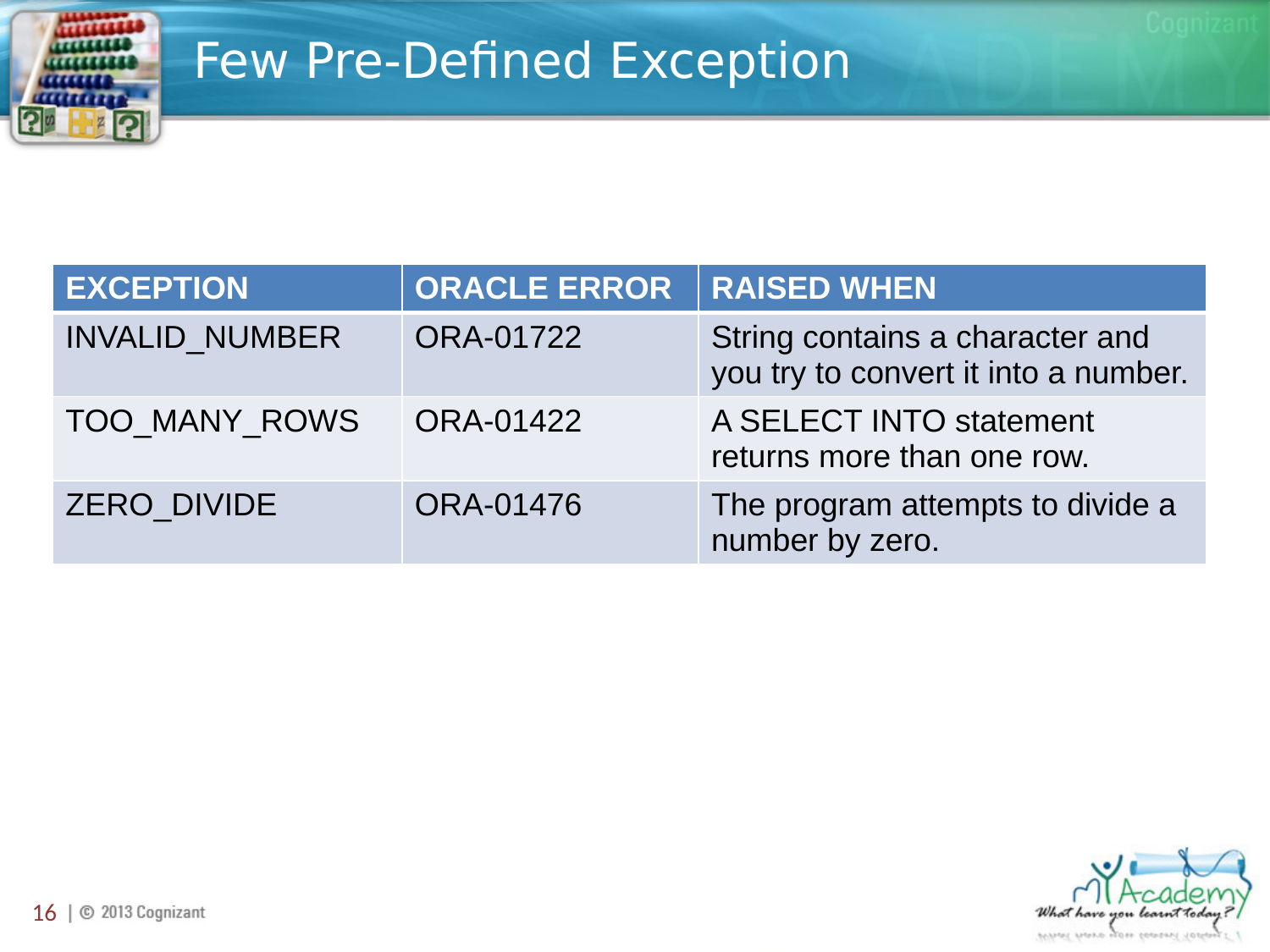

# Few Pre-Defined Exception
| EXCEPTION | ORACLE ERROR | RAISED WHEN |
| --- | --- | --- |
| INVALID\_NUMBER | ORA-01722 | String contains a character and you try to convert it into a number. |
| TOO\_MANY\_ROWS | ORA-01422 | A SELECT INTO statement returns more than one row. |
| ZERO\_DIVIDE | ORA-01476 | The program attempts to divide a number by zero. |
16